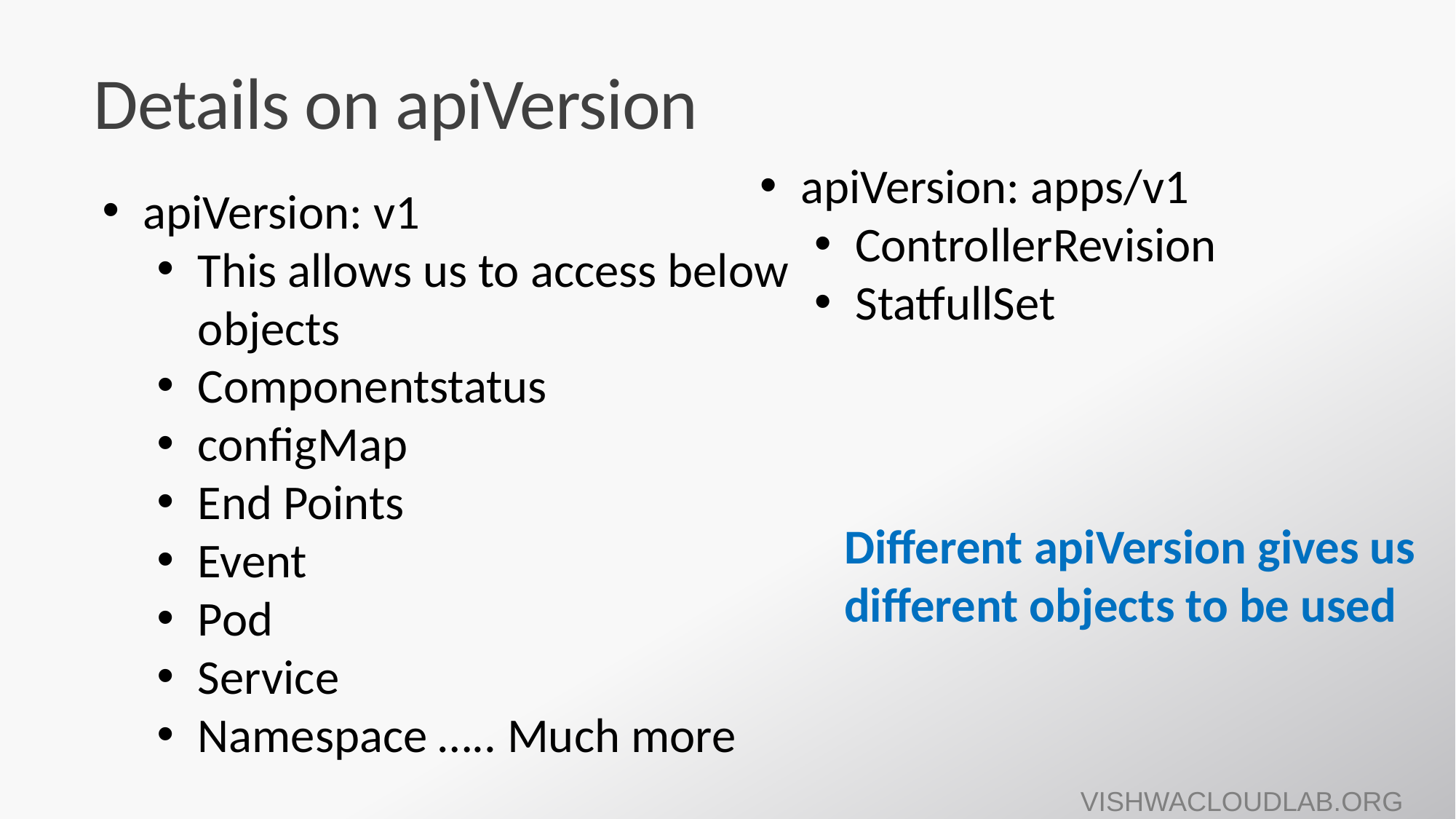

# Details on apiVersion
apiVersion: apps/v1
ControllerRevision
StatfullSet

apiVersion: v1
This allows us to access below objects
Componentstatus
configMap
End Points
Event
Pod
Service
Namespace ….. Much more

Different apiVersion gives us different objects to be used